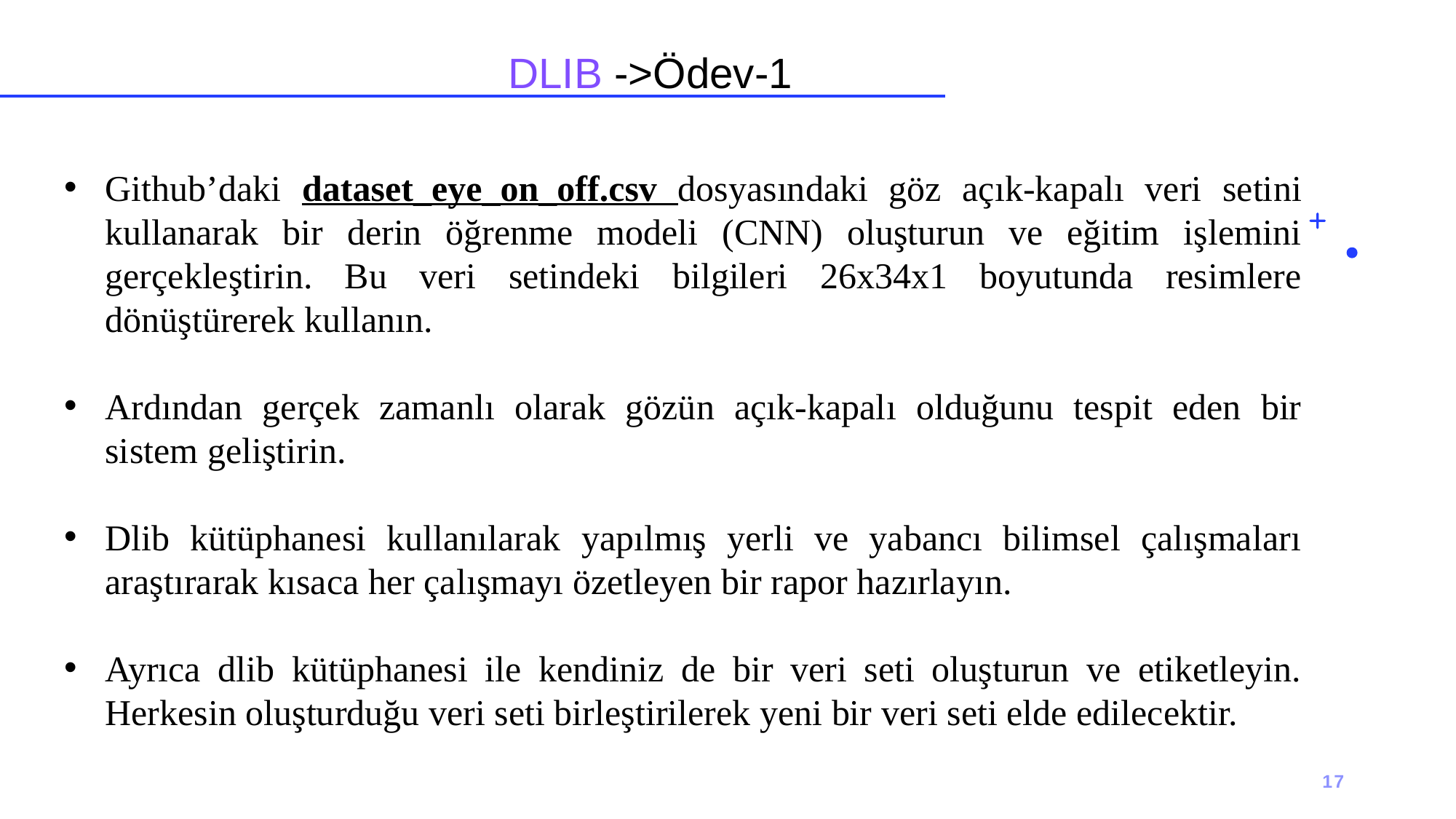

# DLIB ->Ödev-1
Github’daki dataset_eye_on_off.csv dosyasındaki göz açık-kapalı veri setini kullanarak bir derin öğrenme modeli (CNN) oluşturun ve eğitim işlemini gerçekleştirin. Bu veri setindeki bilgileri 26x34x1 boyutunda resimlere dönüştürerek kullanın.

Ardından gerçek zamanlı olarak gözün açık-kapalı olduğunu tespit eden bir sistem geliştirin.

Dlib kütüphanesi kullanılarak yapılmış yerli ve yabancı bilimsel çalışmaları araştırarak kısaca her çalışmayı özetleyen bir rapor hazırlayın.

Ayrıca dlib kütüphanesi ile kendiniz de bir veri seti oluşturun ve etiketleyin. Herkesin oluşturduğu veri seti birleştirilerek yeni bir veri seti elde edilecektir.
17